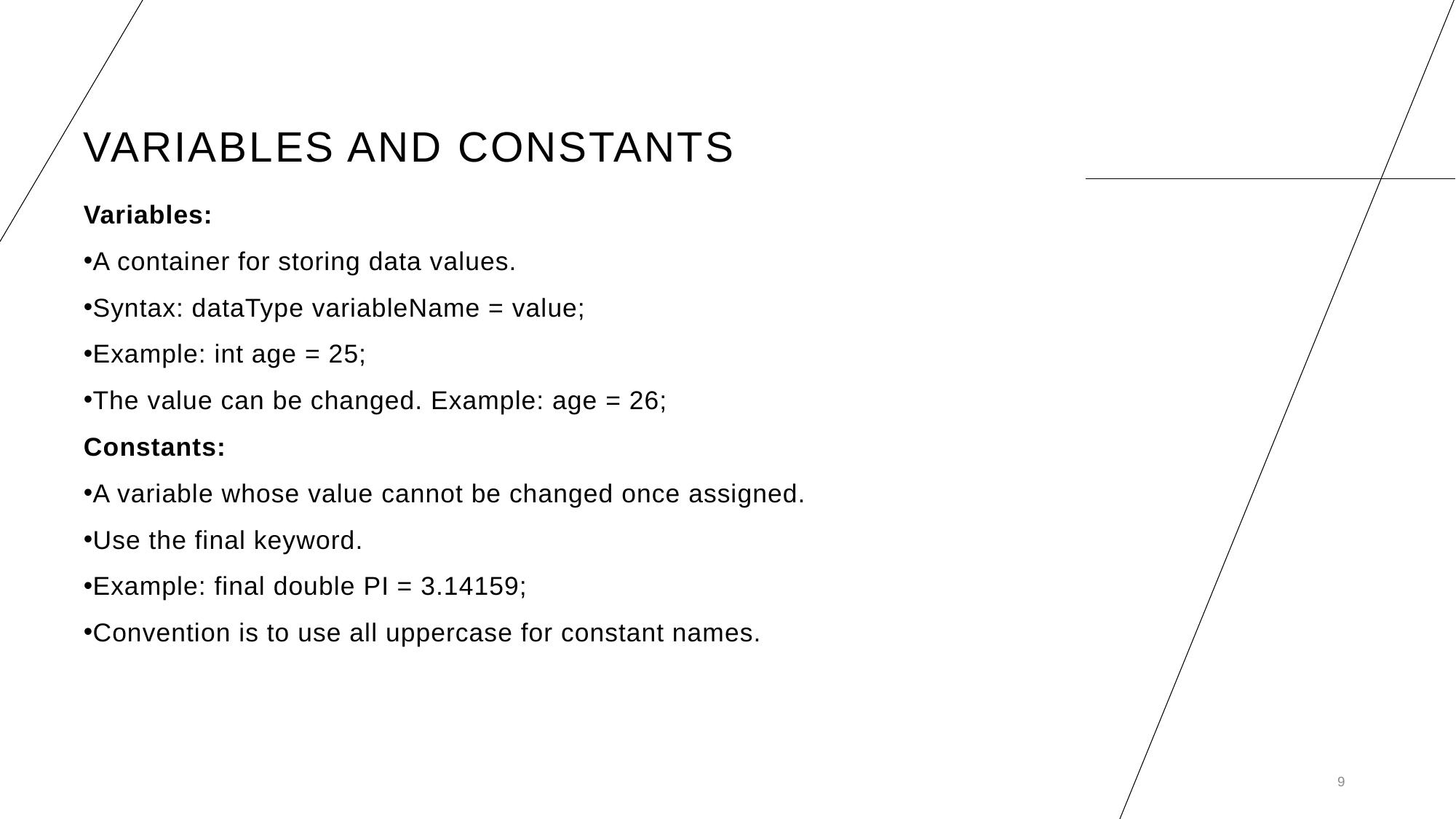

# Variables and Constants
Variables:
A container for storing data values.
Syntax: dataType variableName = value;
Example: int age = 25;
The value can be changed. Example: age = 26;
Constants:
A variable whose value cannot be changed once assigned.
Use the final keyword.
Example: final double PI = 3.14159;
Convention is to use all uppercase for constant names.

9